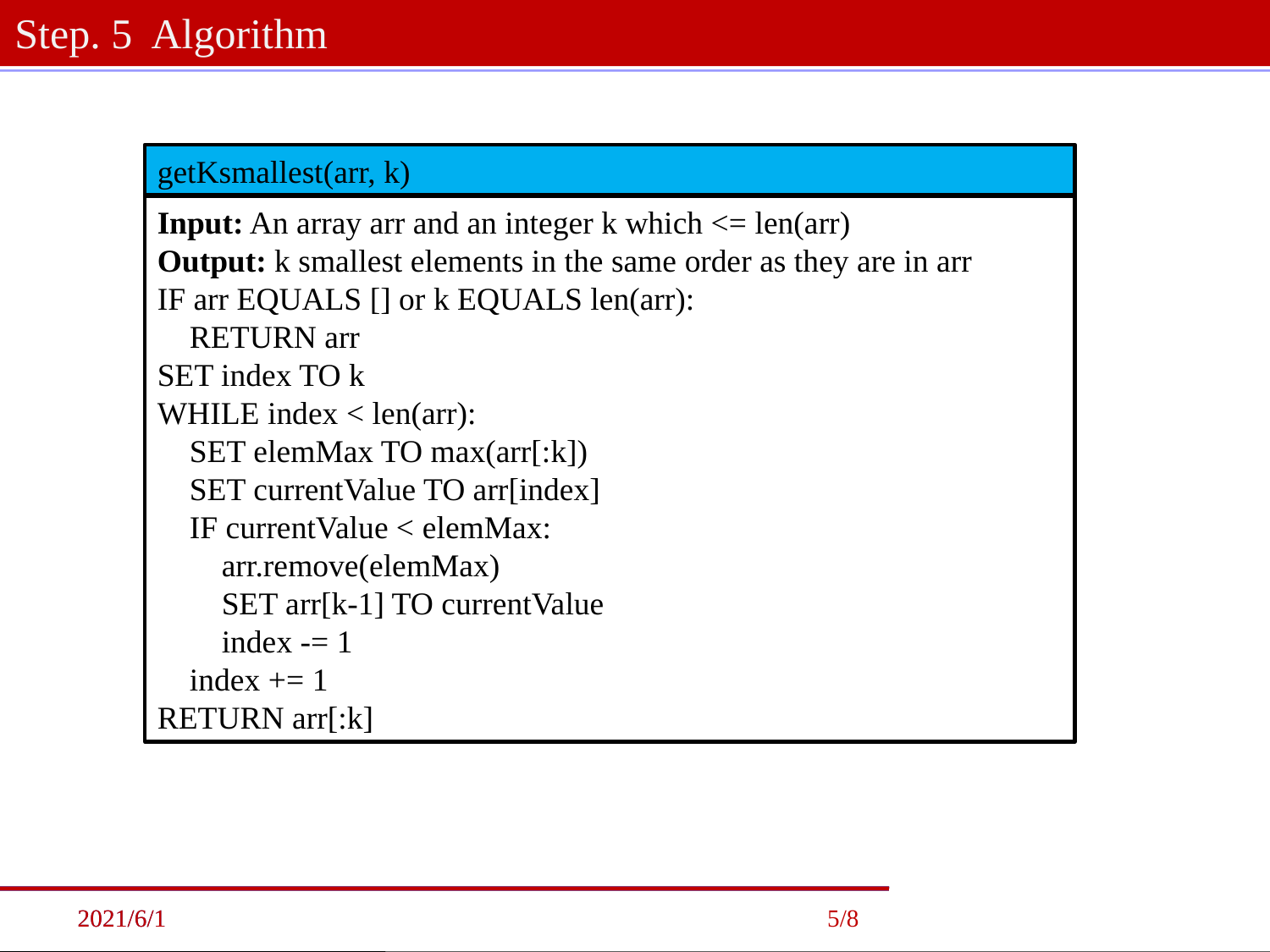

Step. 5  Algorithm
getKsmallest(arr, k)
Input: An array arr and an integer k which <= len(arr)
Output: k smallest elements in the same order as they are in arr
IF arr EQUALS [] or k EQUALS len(arr):
    RETURN arr
SET index TO k
WHILE index < len(arr):
    SET elemMax TO max(arr[:k])
    SET currentValue TO arr[index]
    IF currentValue < elemMax:
        arr.remove(elemMax)
        SET arr[k-1] TO currentValue
        index -= 1
    index += 1
RETURN arr[:k]